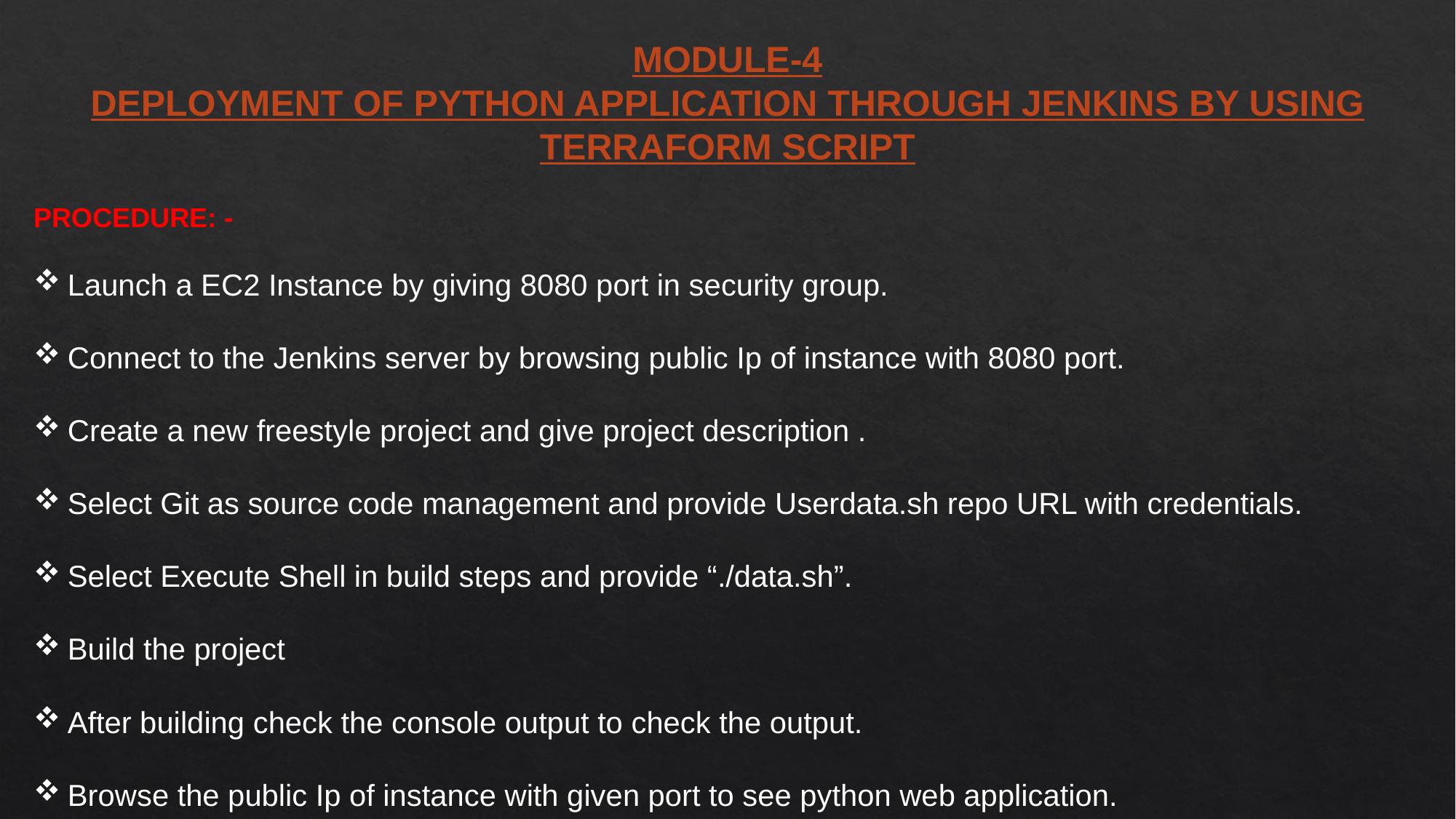

MODULE-4
DEPLOYMENT OF PYTHON APPLICATION THROUGH JENKINS BY USING TERRAFORM SCRIPT

PROCEDURE: -

Launch a EC2 Instance by giving 8080 port in security group.

Connect to the Jenkins server by browsing public Ip of instance with 8080 port.

Create a new freestyle project and give project description .

Select Git as source code management and provide Userdata.sh repo URL with credentials.

Select Execute Shell in build steps and provide “./data.sh”.

Build the project

After building check the console output to check the output.

Browse the public Ip of instance with given port to see python web application.